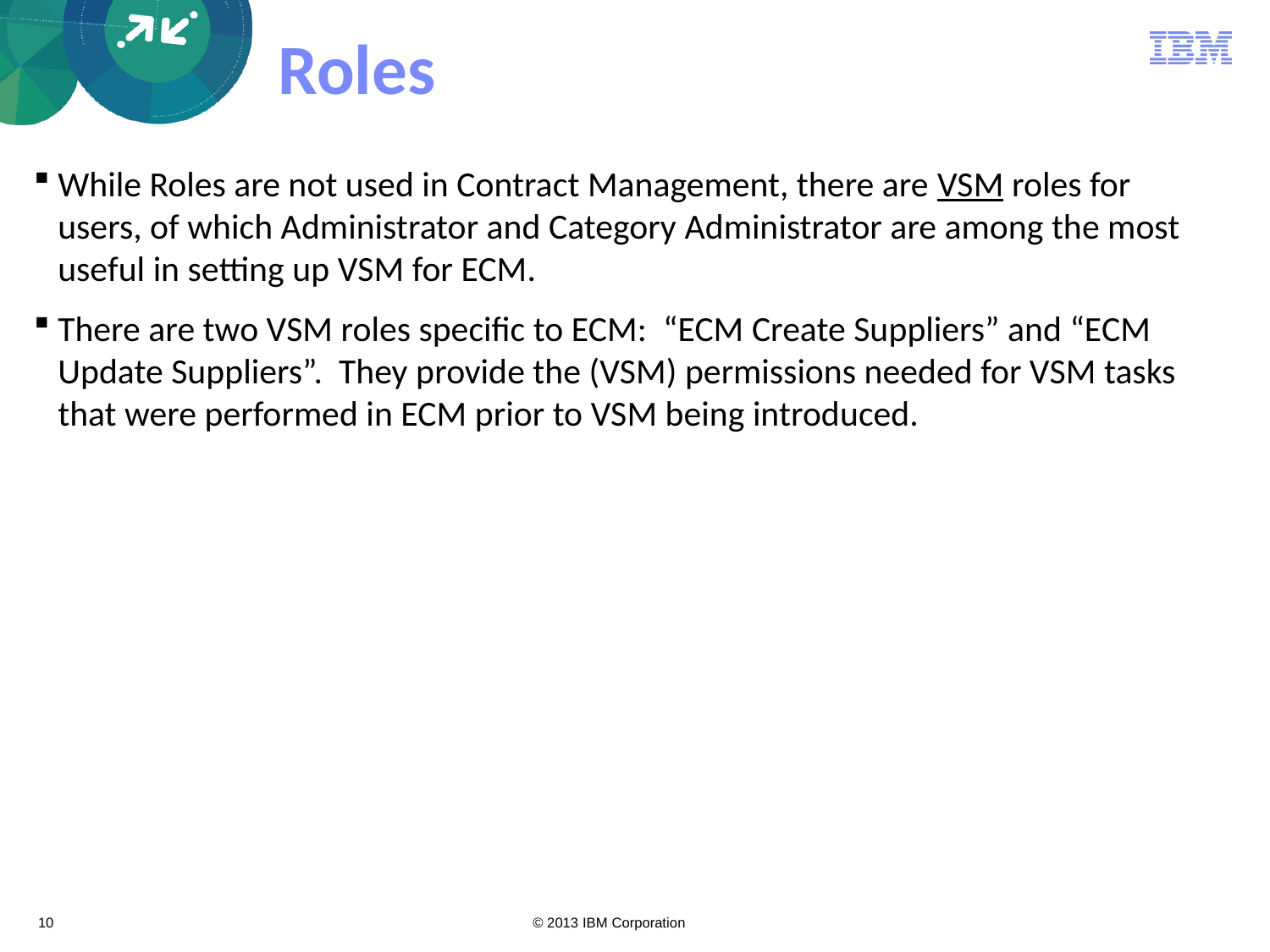

# Roles

While Roles are not used in Contract Management, there are VSM roles for users, of which Administrator and Category Administrator are among the most useful in setting up VSM for ECM.
There are two VSM roles specific to ECM:  “ECM Create Suppliers” and “ECM Update Suppliers”.  They provide the (VSM) permissions needed for VSM tasks that were performed in ECM prior to VSM being introduced.

10